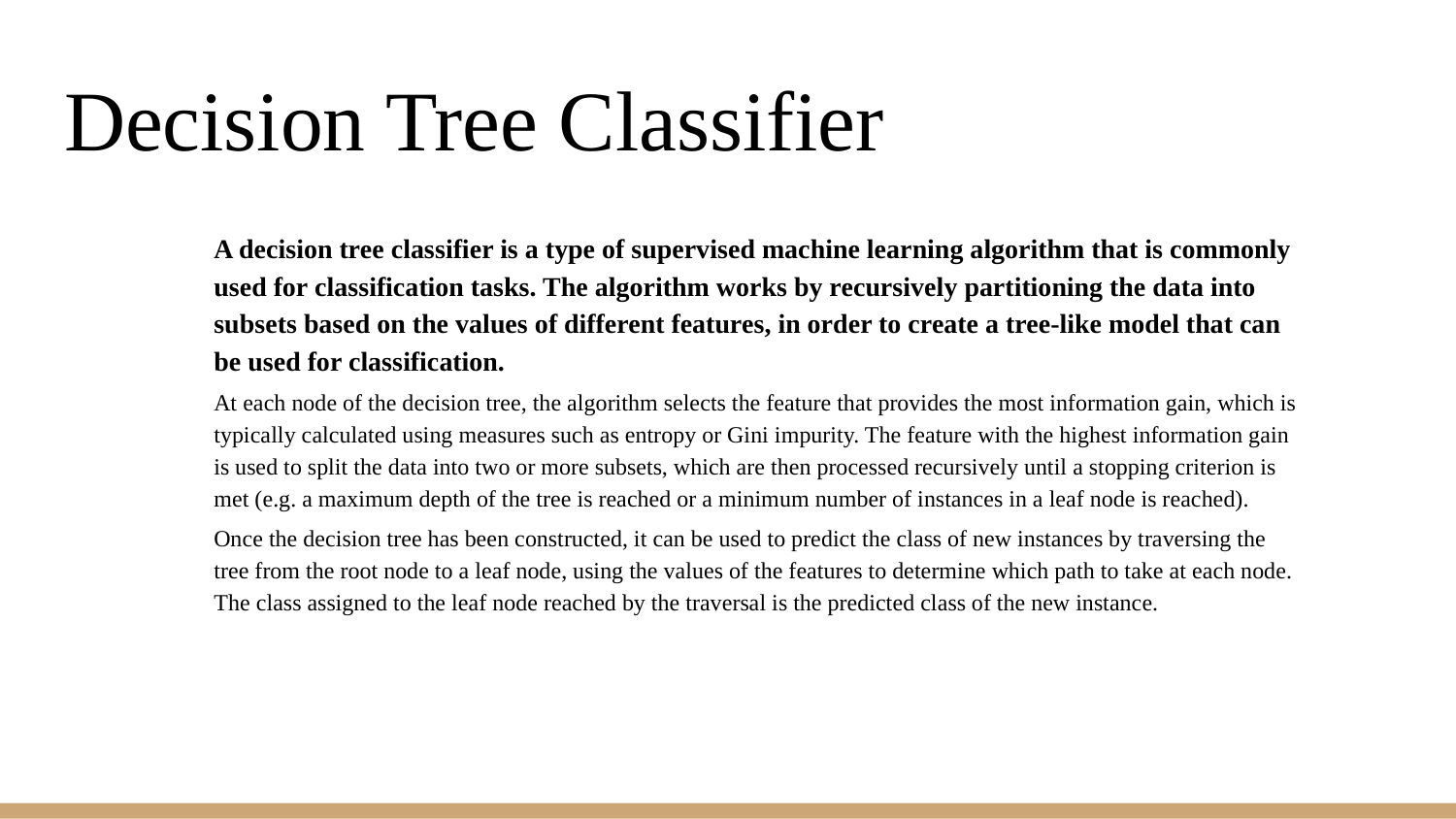

# Decision Tree Classifier
A decision tree classifier is a type of supervised machine learning algorithm that is commonly used for classification tasks. The algorithm works by recursively partitioning the data into subsets based on the values of different features, in order to create a tree-like model that can be used for classification.
At each node of the decision tree, the algorithm selects the feature that provides the most information gain, which is typically calculated using measures such as entropy or Gini impurity. The feature with the highest information gain is used to split the data into two or more subsets, which are then processed recursively until a stopping criterion is met (e.g. a maximum depth of the tree is reached or a minimum number of instances in a leaf node is reached).
Once the decision tree has been constructed, it can be used to predict the class of new instances by traversing the tree from the root node to a leaf node, using the values of the features to determine which path to take at each node. The class assigned to the leaf node reached by the traversal is the predicted class of the new instance.